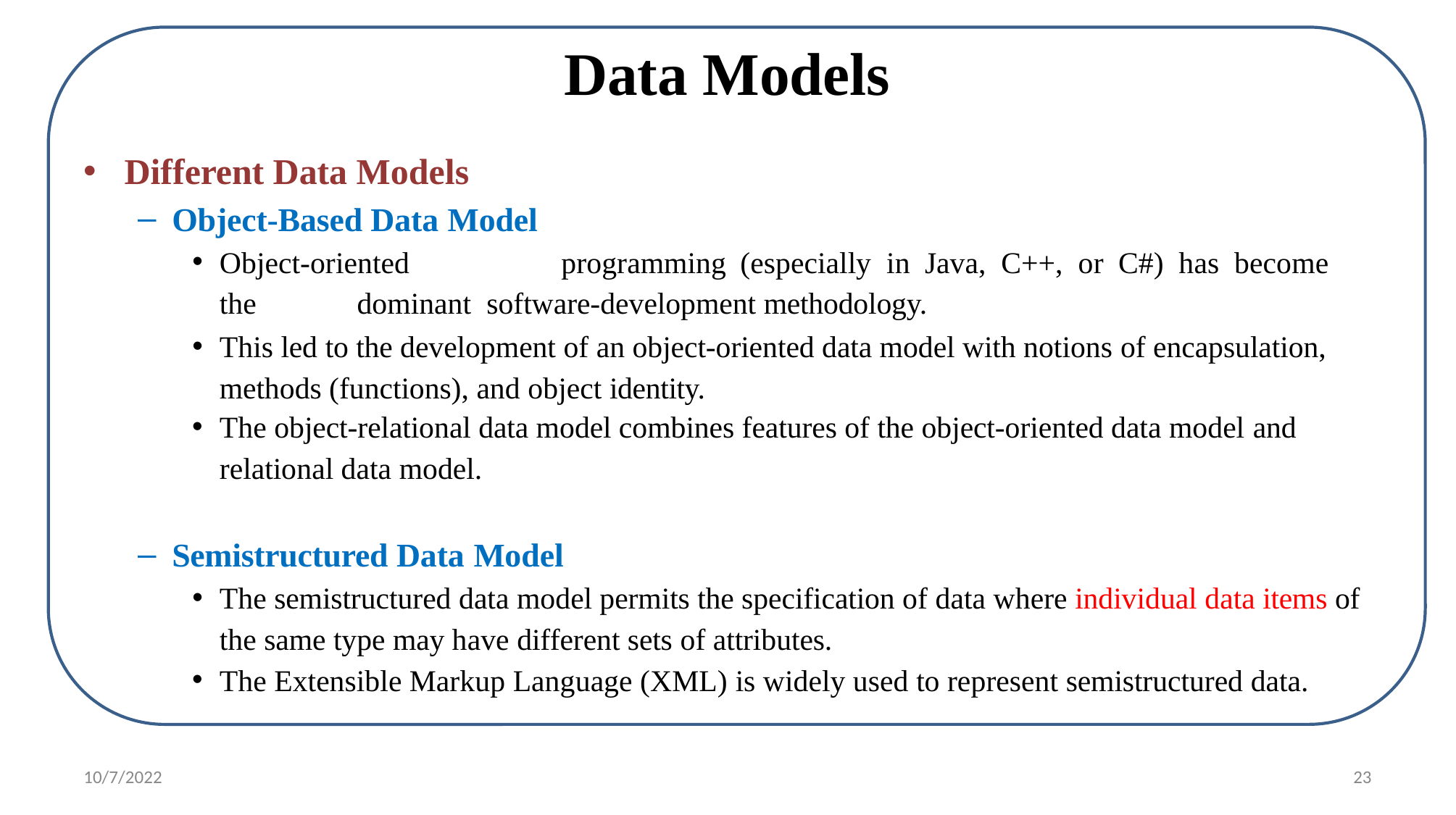

# Data Models
Different Data Models
Object-Based Data Model
Object-oriented	programming	(especially  in	Java,	C++,  or	C#)	has  become	the	dominant  software-development methodology.
This led to the development of an object-oriented data model with notions of encapsulation,  methods (functions), and object identity.
The object-relational data model combines features of the object-oriented data model and
relational data model.

Semistructured Data Model
The semistructured data model permits the specification of data where individual data items of  the same type may have different sets of attributes.
The Extensible Markup Language (XML) is widely used to represent semistructured data.
10/7/2022
23